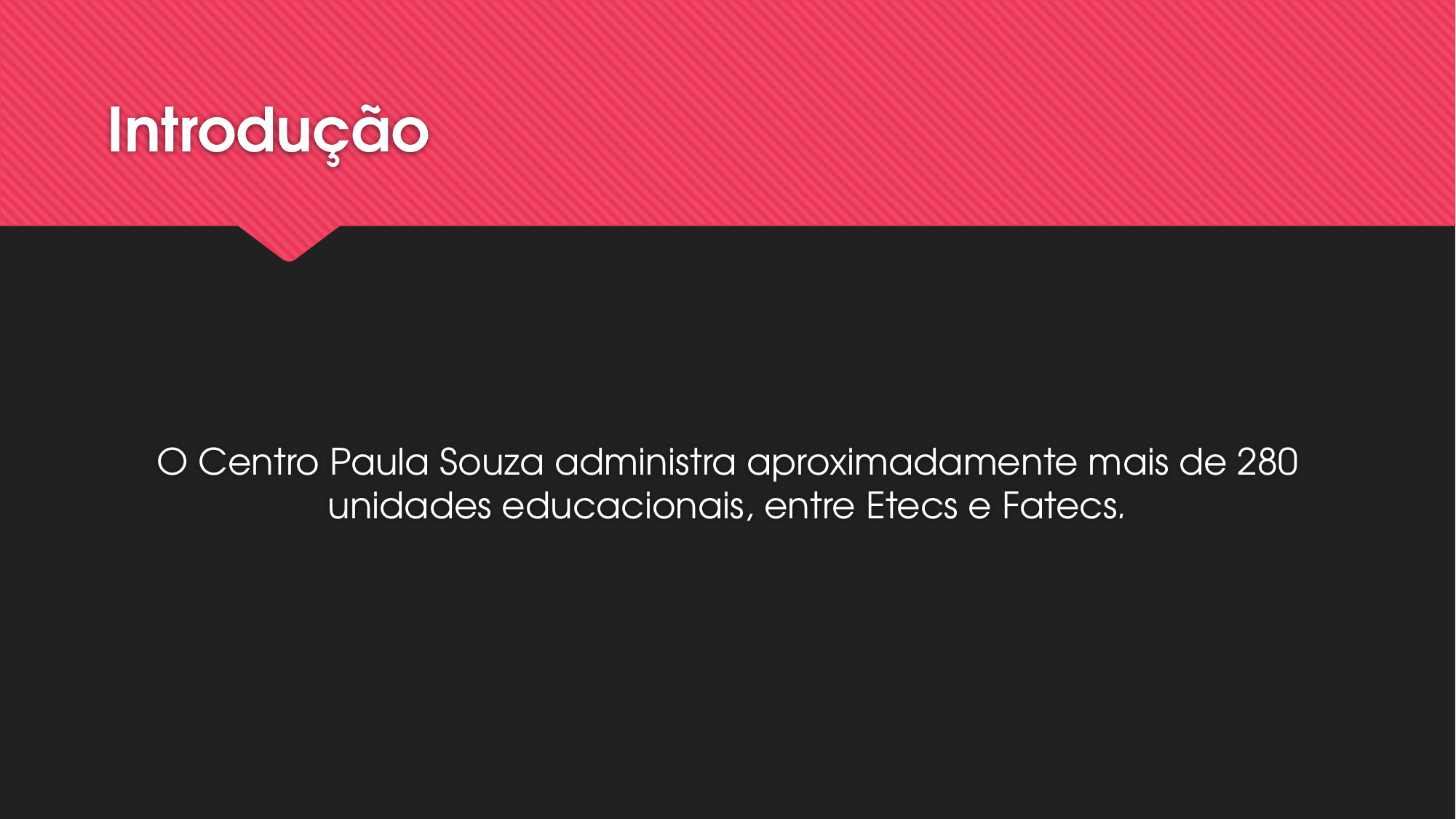

# Introdução
O Centro Paula Souza administra aproximadamente mais de 280 unidades educacionais, entre Etecs e Fatecs.